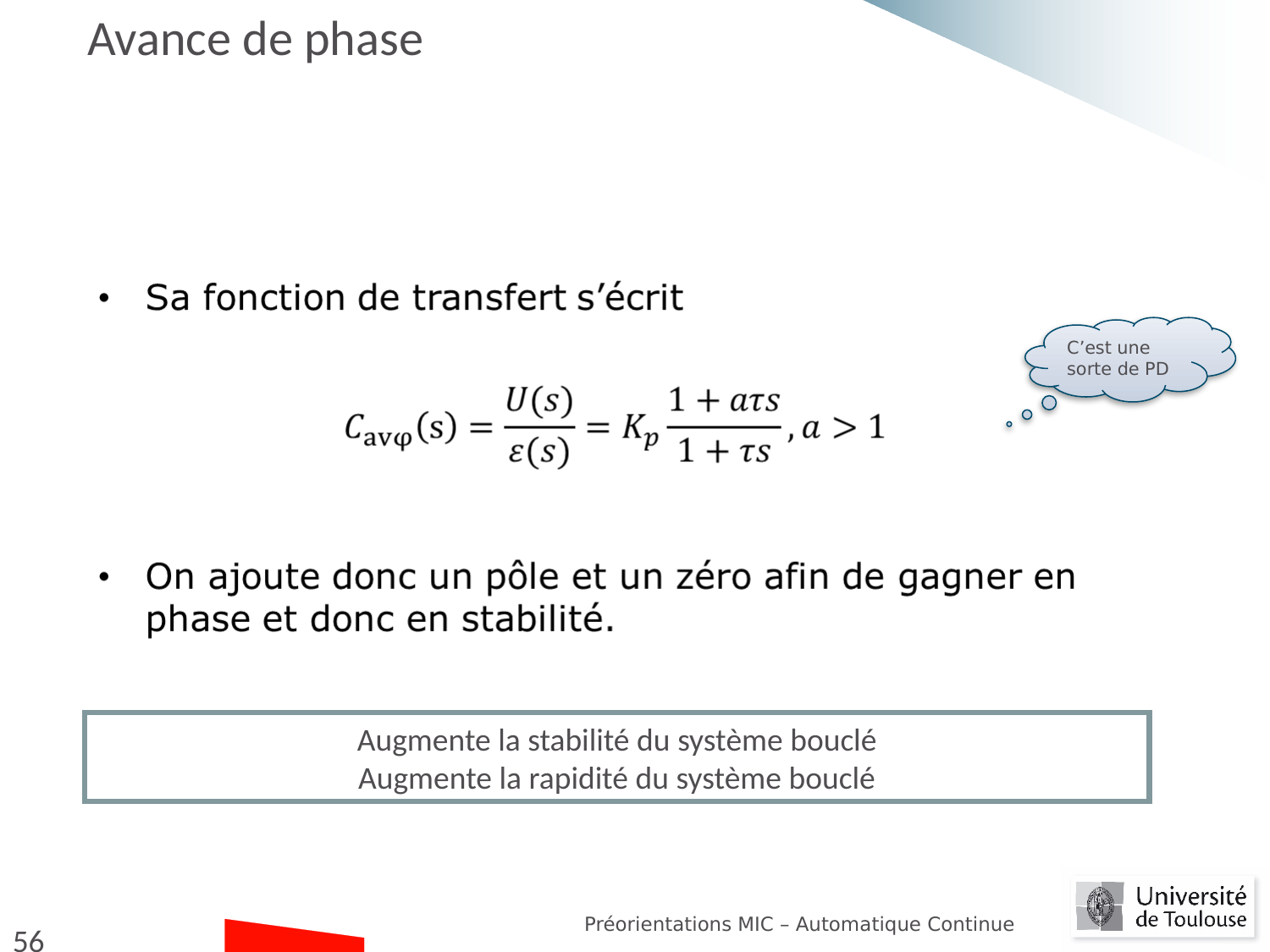

# Avance de phase

C’est une sorte de PD
Augmente la stabilité du système bouclé
Augmente la rapidité du système bouclé
Préorientations MIC – Automatique Continue
56